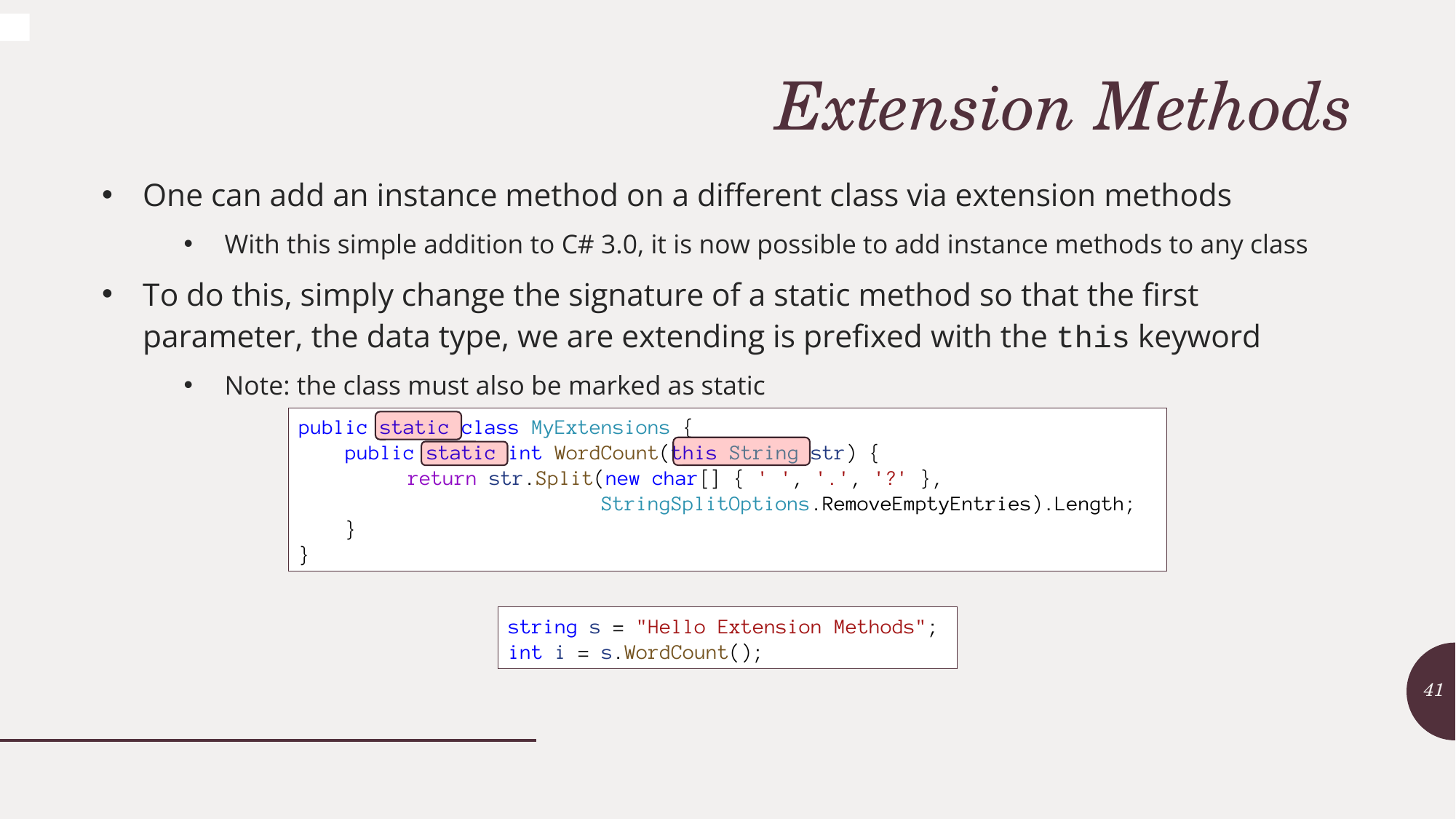

# Extension Methods
One can add an instance method on a different class via extension methods
With this simple addition to C# 3.0, it is now possible to add instance methods to any class
To do this, simply change the signature of a static method so that the first parameter, the data type, we are extending is prefixed with the this keyword
Note: the class must also be marked as static

public static class MyExtensions {
    public static int WordCount(this String str) {
	return str.Split(new char[] { ' ', '.', '?' }, 
                          StringSplitOptions.RemoveEmptyEntries).Length;
    }
}

string s = "Hello Extension Methods";
int i = s.WordCount();
41